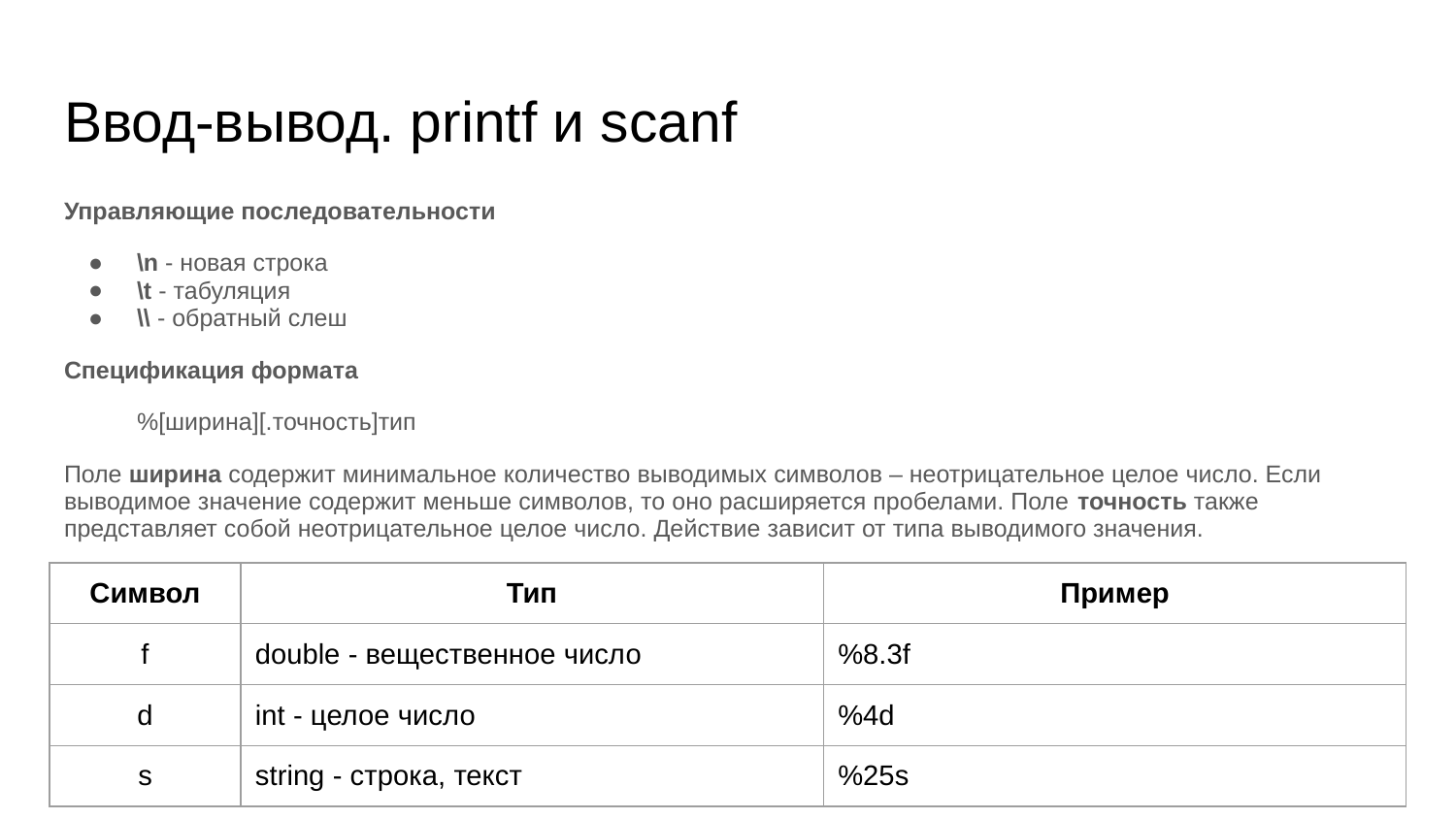

# Ввод-вывод. printf и scanf

Управляющие последовательности
\n - новая строка
\t - табуляция
\\ - обратный слеш
Спецификация формата
%[ширина][.точность]тип
Поле ширина содержит минимальное количество выводимых символов – неотрицательное целое число. Если выводимое значение содержит меньше символов, то оно расширяется пробелами. Поле точность также представляет собой неотрицательное целое число. Действие зависит от типа выводимого значения.

| Символ | Тип | Пример |
| --- | --- | --- |
| f | double - вещественное число | %8.3f |
| d | int - целое число | %4d |
| s | string - строка, текст | %25s |